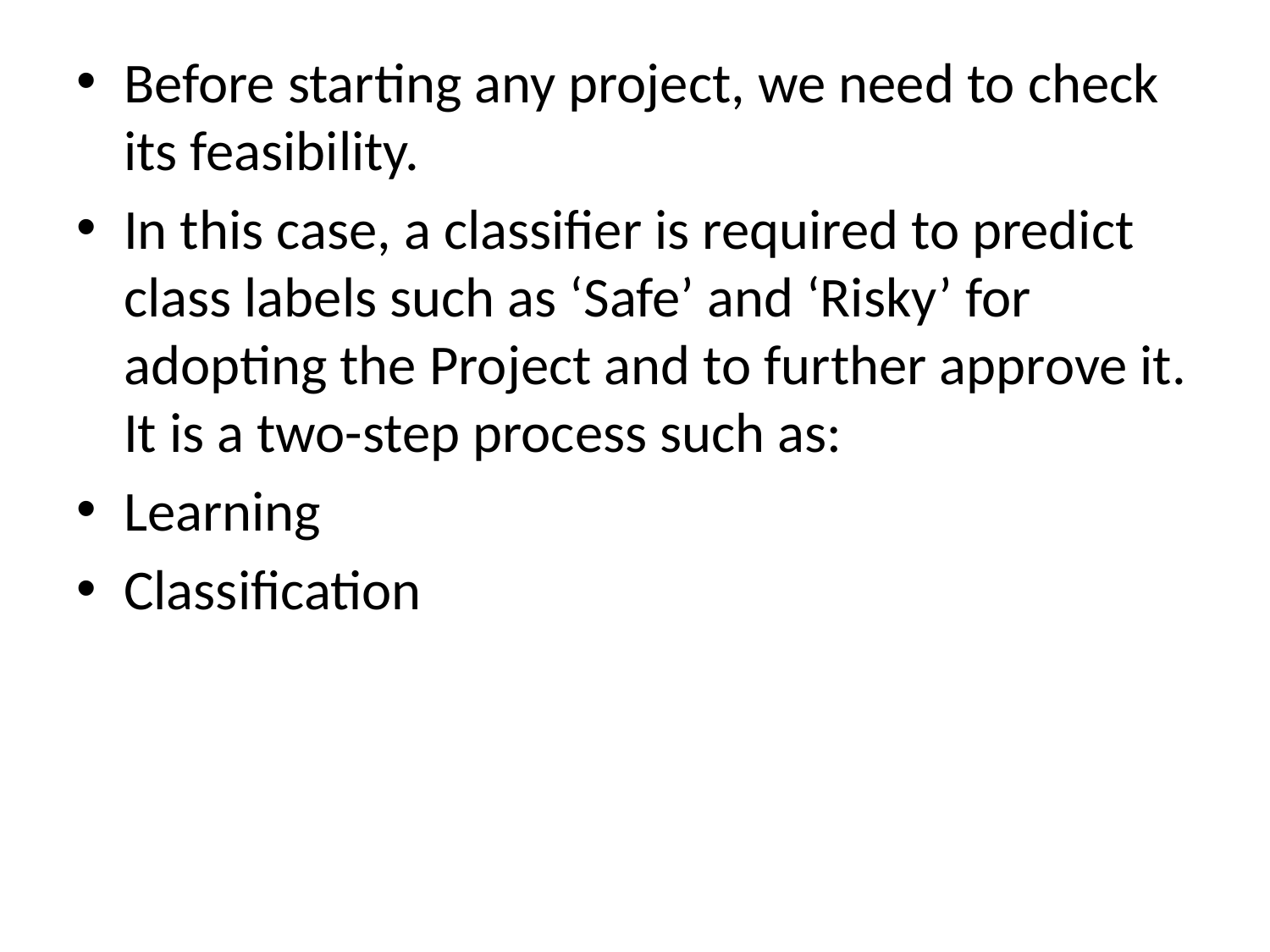

Before starting any project, we need to check its feasibility.
In this case, a classifier is required to predict class labels such as ‘Safe’ and ‘Risky’ for adopting the Project and to further approve it. It is a two-step process such as:
Learning
Classification